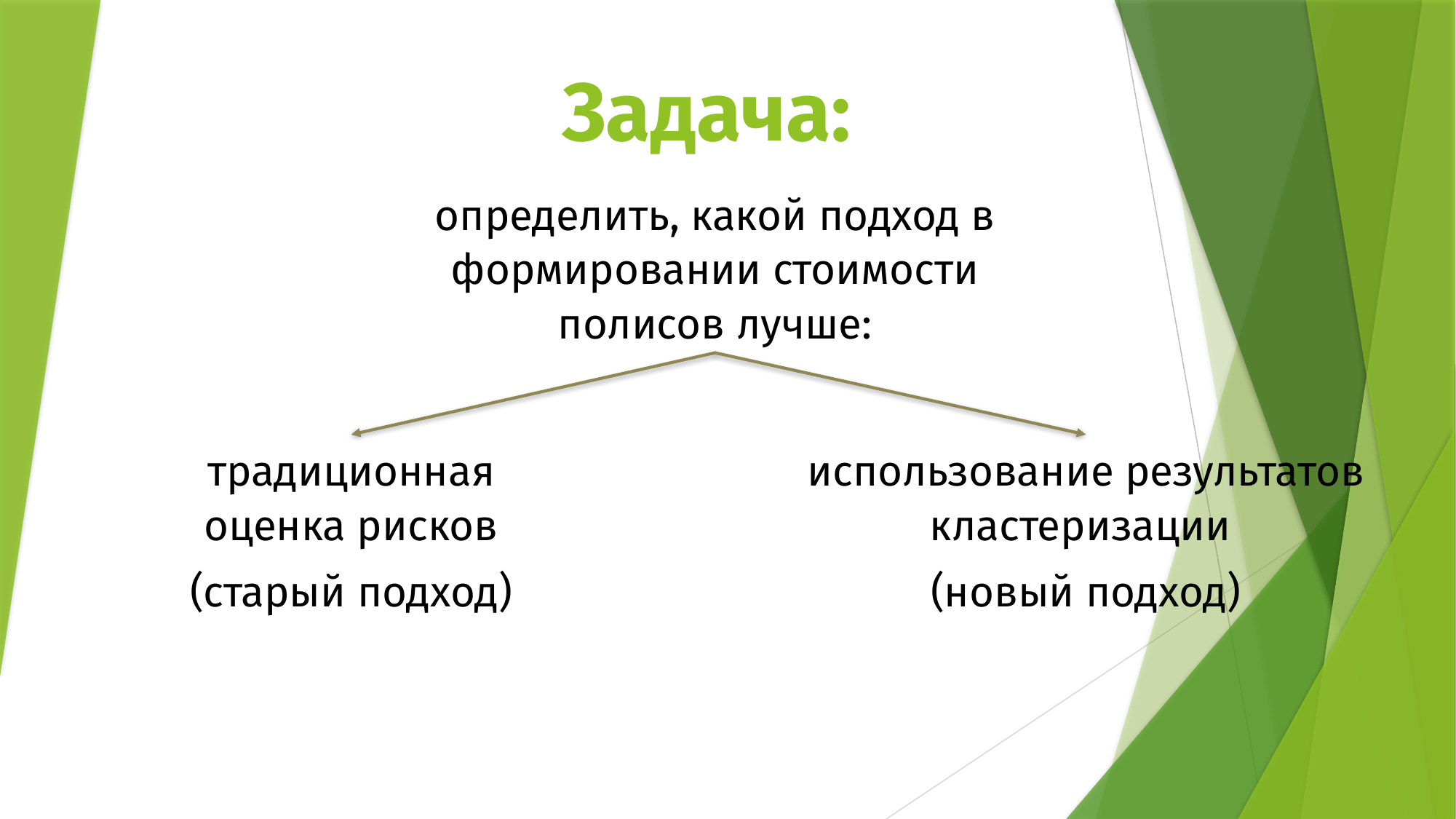

Задача:
определить, какой подход в формировании стоимости полисов лучше:
традиционная оценка рисков
(старый подход)
использование результатов кластеризации
(новый подход)